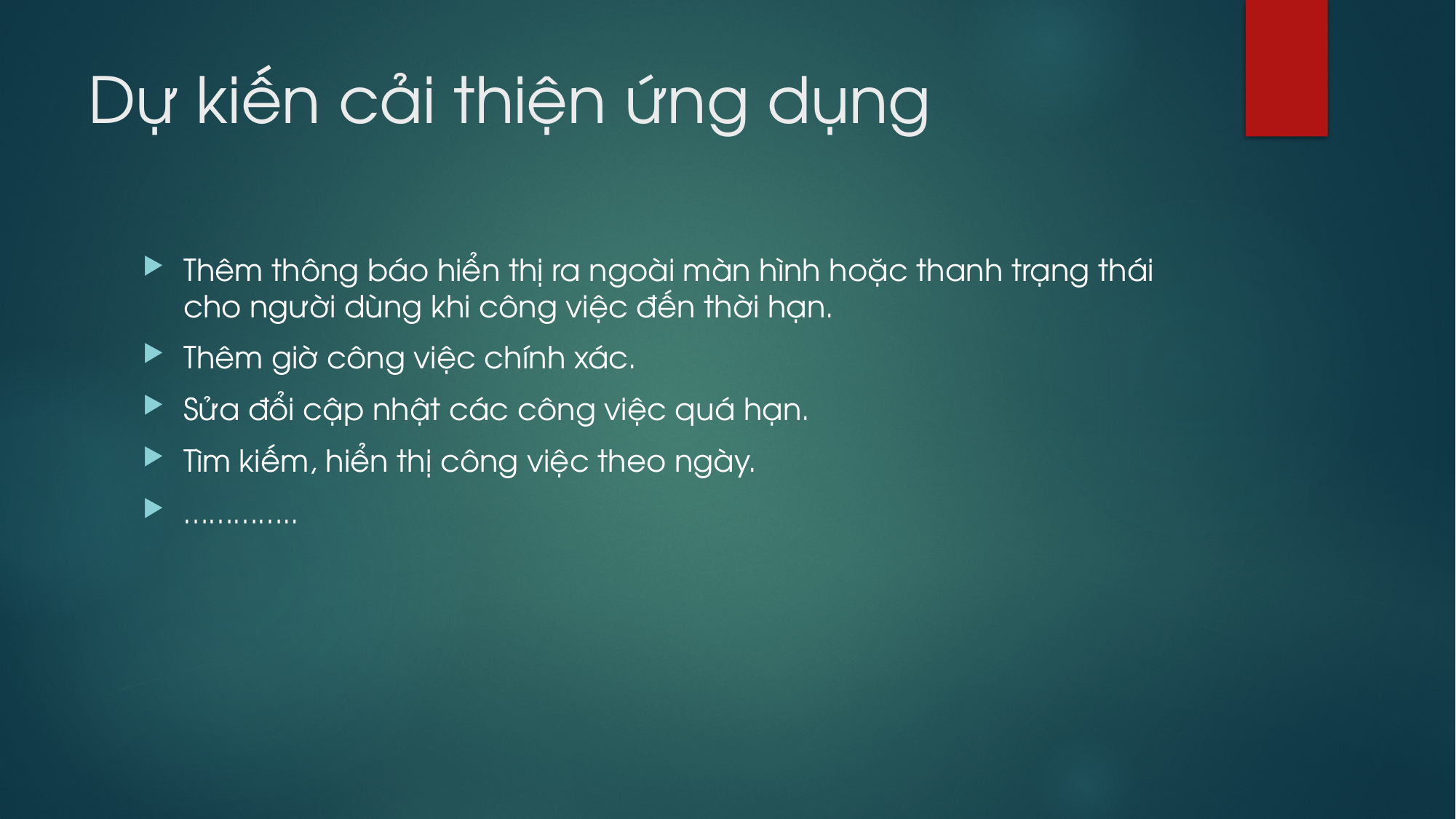

# Dự kiến cải thiện ứng dụng
Thêm thông báo hiển thị ra ngoài màn hình hoặc thanh trạng thái cho người dùng khi công việc đến thời hạn.
Thêm giờ công việc chính xác.
Sửa đổi cập nhật các công việc quá hạn.
Tìm kiếm, hiển thị công việc theo ngày.
…………..